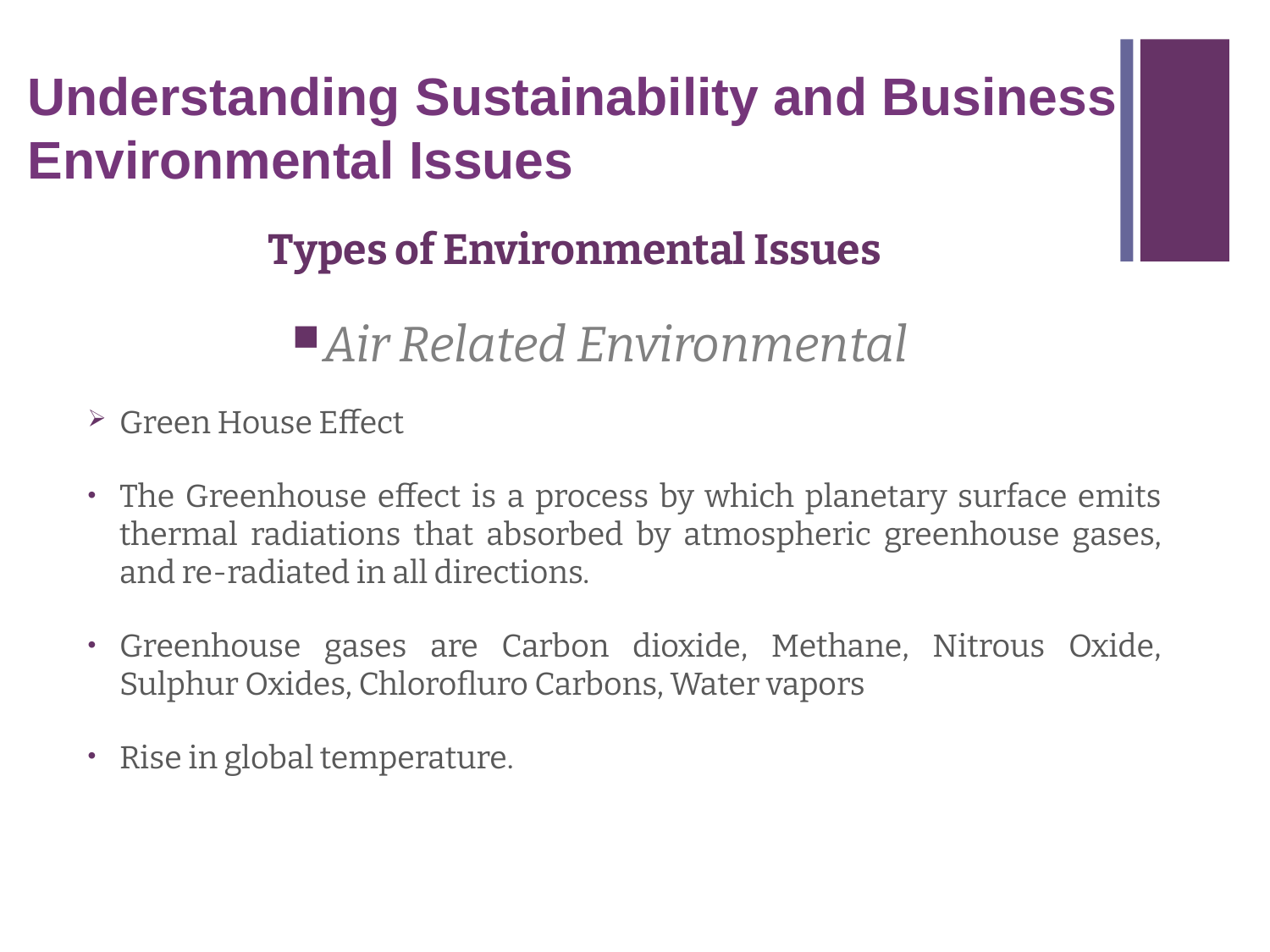

Understanding Sustainability and Business  Environmental Issues
Types of Environmental Issues

Air Related Environmental
Green House Effect
The Greenhouse effect is a process by which planetary surface emits thermal radiations that absorbed by atmospheric greenhouse gases, and re-radiated in all directions.
Greenhouse gases are Carbon dioxide, Methane, Nitrous Oxide, Sulphur Oxides, Chlorofluro Carbons, Water vapors
Rise in global temperature.